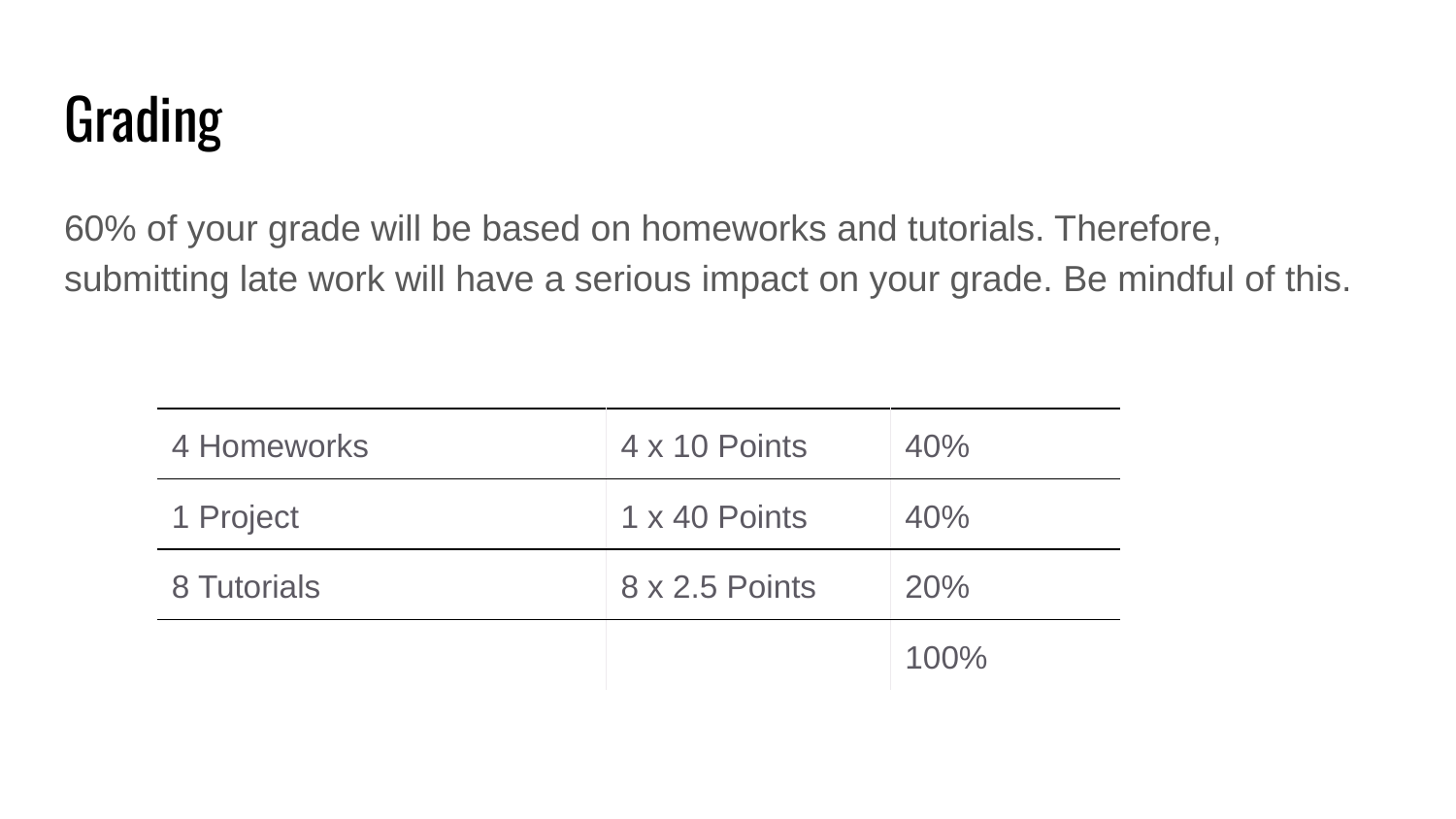

# Grading
60% of your grade will be based on homeworks and tutorials. Therefore, submitting late work will have a serious impact on your grade. Be mindful of this.
| 4 Homeworks | 4 x 10 Points | 40% |
| --- | --- | --- |
| 1 Project | 1 x 40 Points | 40% |
| 8 Tutorials | 8 x 2.5 Points | 20% |
|  |  | 100% |